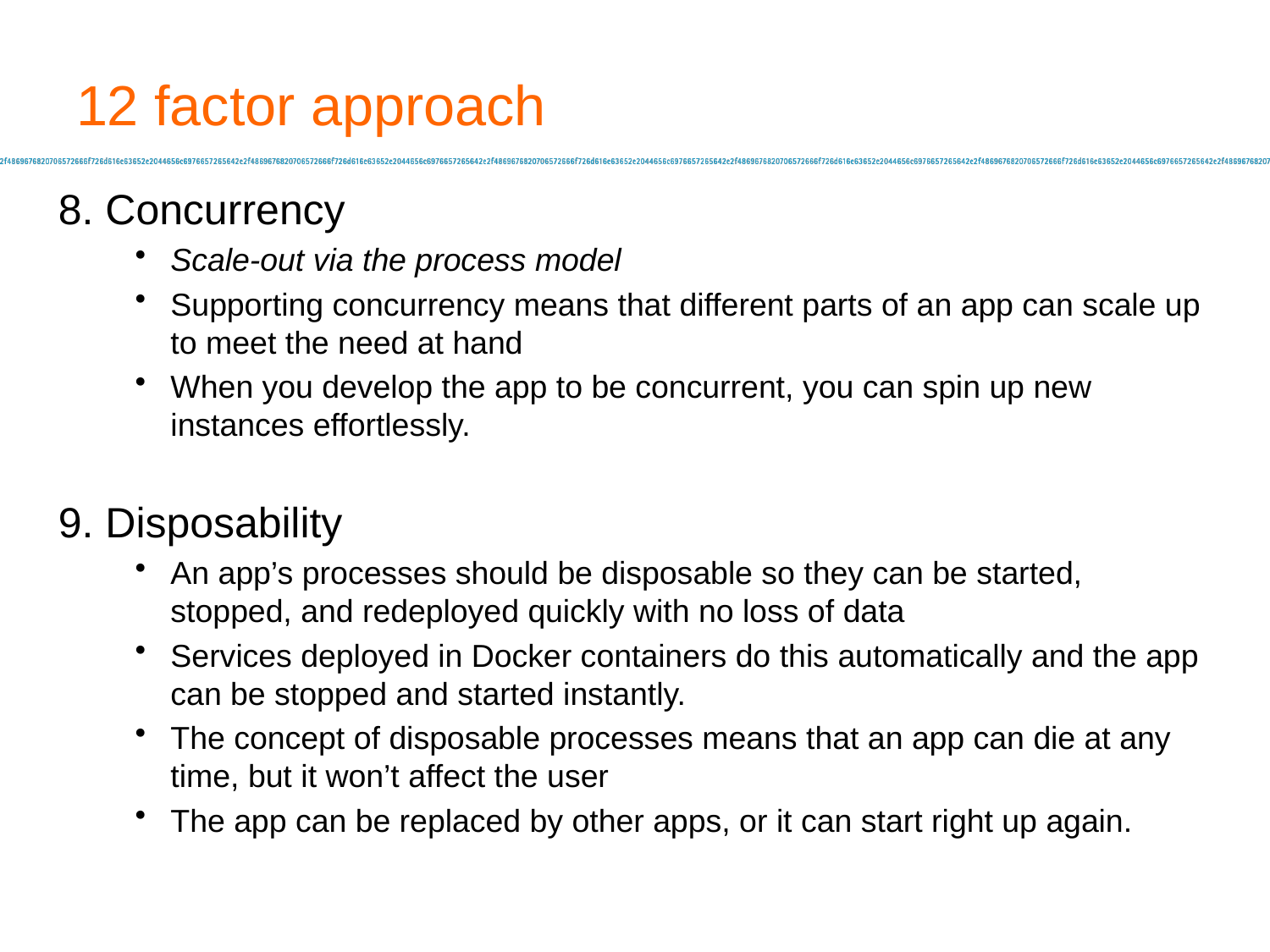

# 12 factor approach
8. Concurrency
Scale-out via the process model
Supporting concurrency means that different parts of an app can scale up to meet the need at hand
When you develop the app to be concurrent, you can spin up new instances effortlessly.

9. Disposability
An app’s processes should be disposable so they can be started, stopped, and redeployed quickly with no loss of data
Services deployed in Docker containers do this automatically and the app can be stopped and started instantly.
The concept of disposable processes means that an app can die at any time, but it won’t affect the user
The app can be replaced by other apps, or it can start right up again.